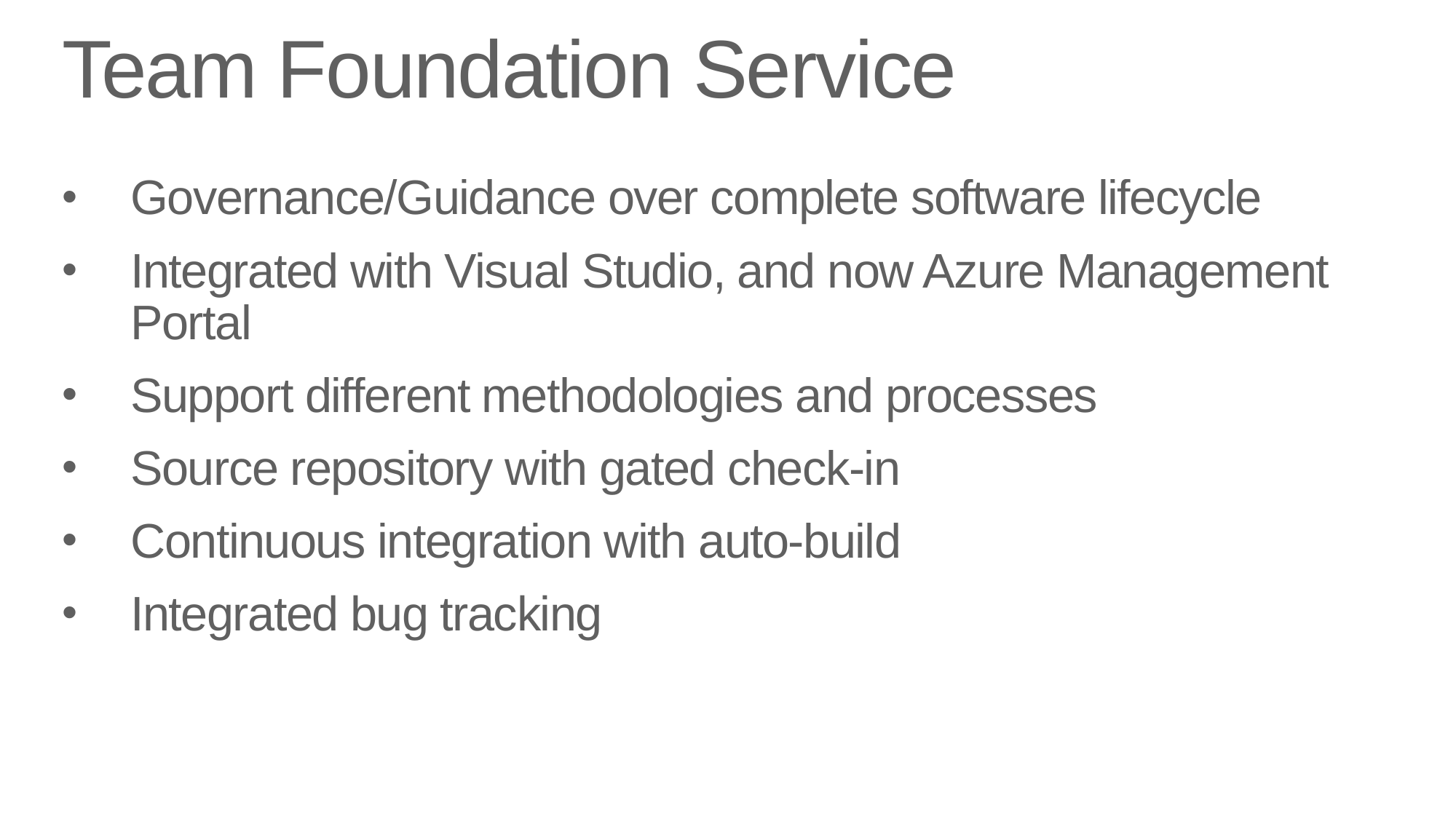

# Team Foundation Service
Governance/Guidance over complete software lifecycle
Integrated with Visual Studio, and now Azure Management Portal
Support different methodologies and processes
Source repository with gated check-in
Continuous integration with auto-build
Integrated bug tracking